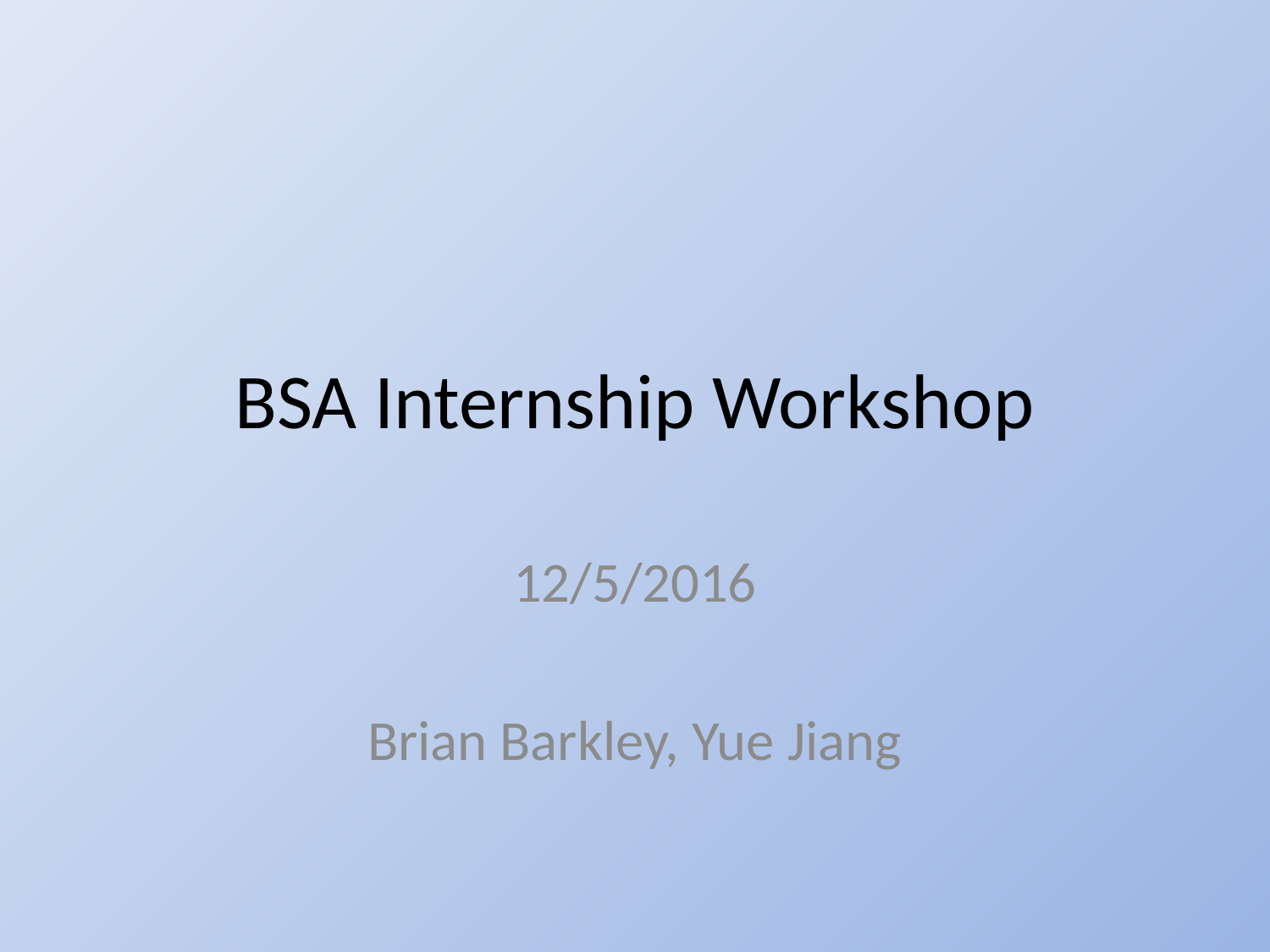

# BSA Internship Workshop
12/5/2016

Brian Barkley, Yue Jiang